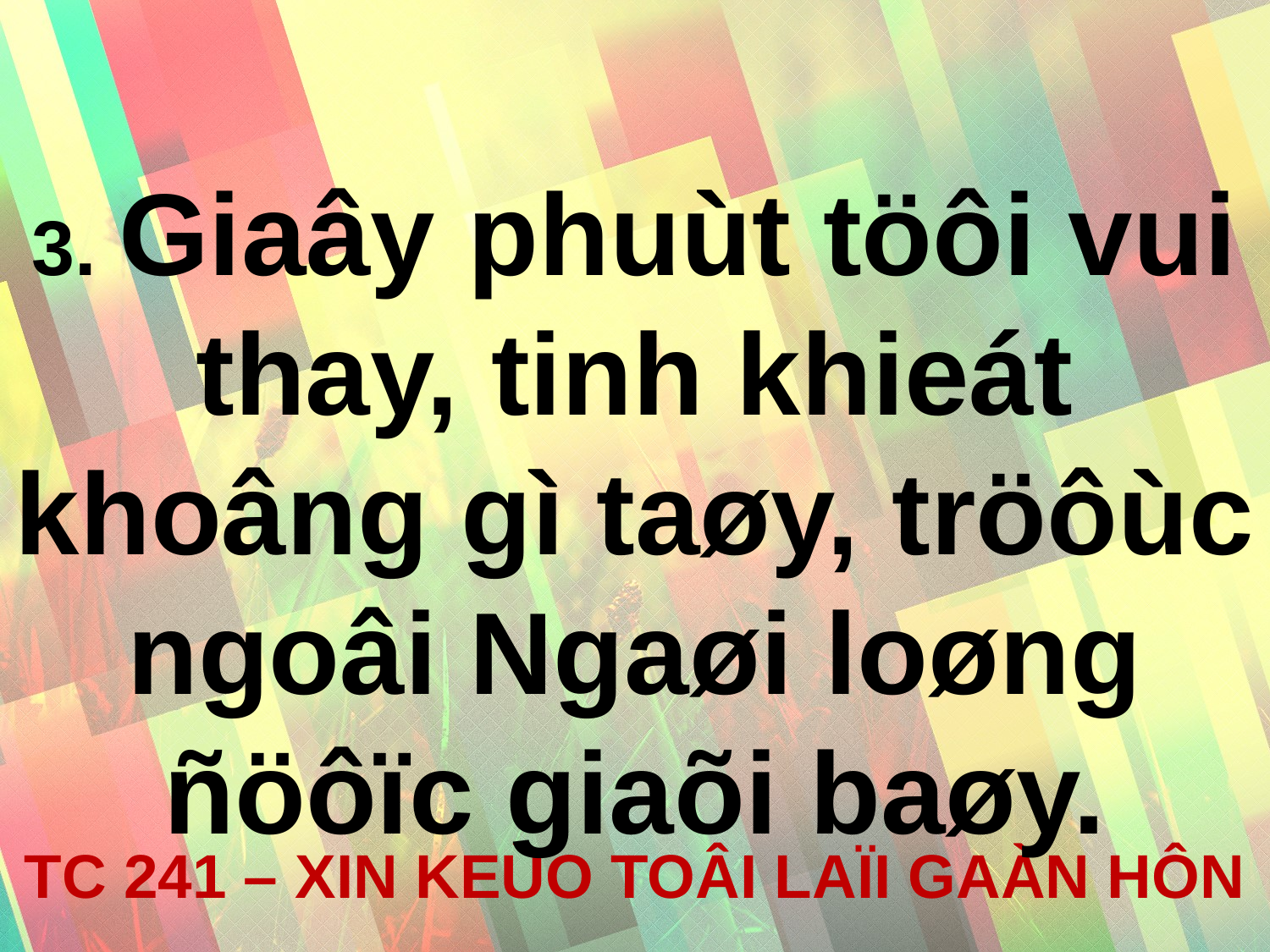

3. Giaây phuùt töôi vui thay, tinh khieát khoâng gì taøy, tröôùc ngoâi Ngaøi loøng ñöôïc giaõi baøy.
TC 241 – XIN KEÙO TOÂI LAÏI GAÀN HÔN